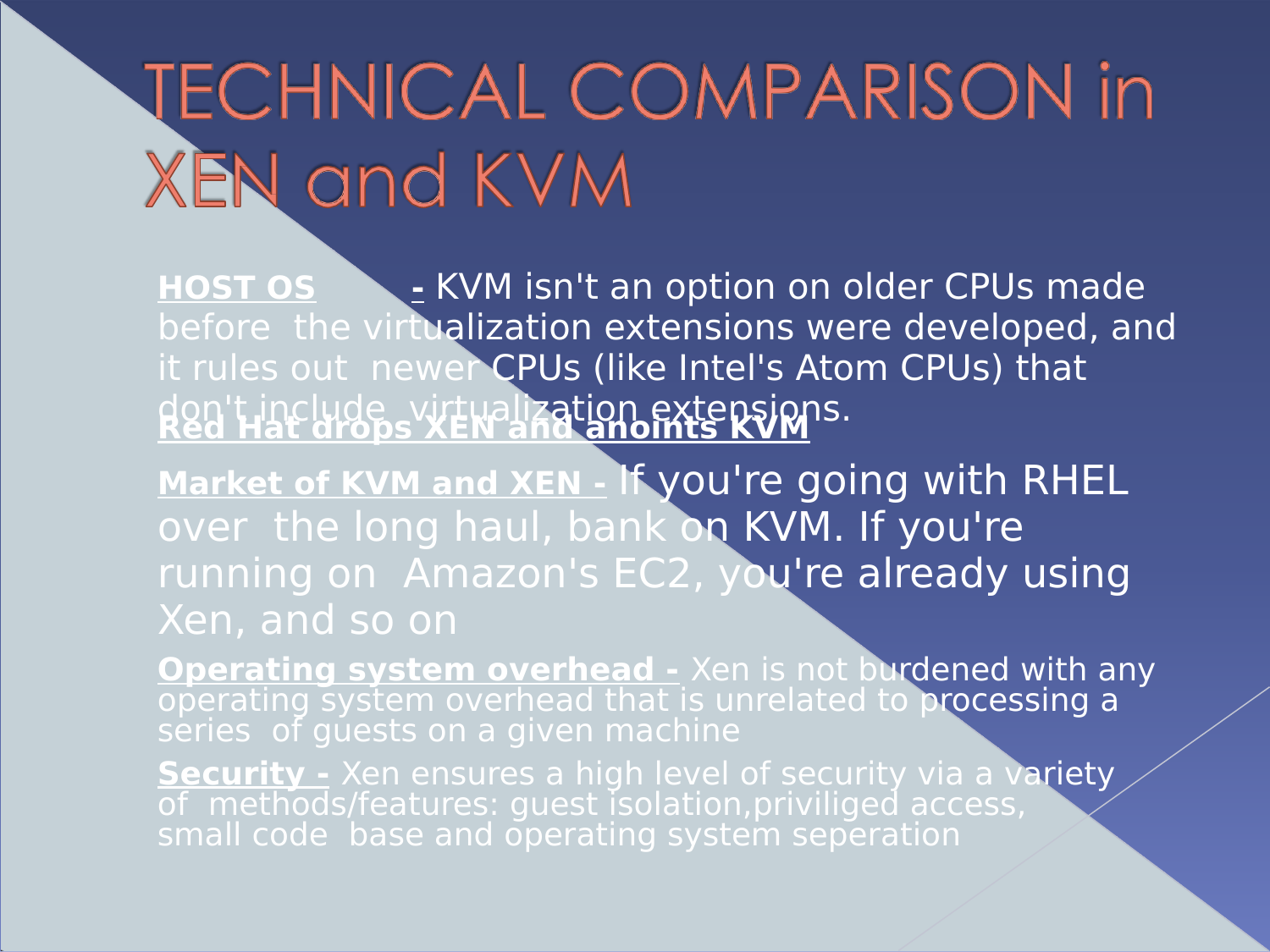

# HOST OS	- KVM isn't an option on older CPUs made before  the virtualization extensions were developed, and it rules out  newer CPUs (like Intel's Atom CPUs) that don't include  virtualization extensions.
Red Hat drops XEN and anoints KVM
Market of KVM and XEN - If you're going with RHEL over  the long haul, bank on KVM. If you're running on  Amazon's EC2, you're already using Xen, and so on
Operating system overhead - Xen is not burdened with any  operating system overhead that is unrelated to processing a series  of guests on a given machine
Security - Xen ensures a high level of security via a variety of  methods/features: guest isolation,priviliged access, small code  base and operating system seperation